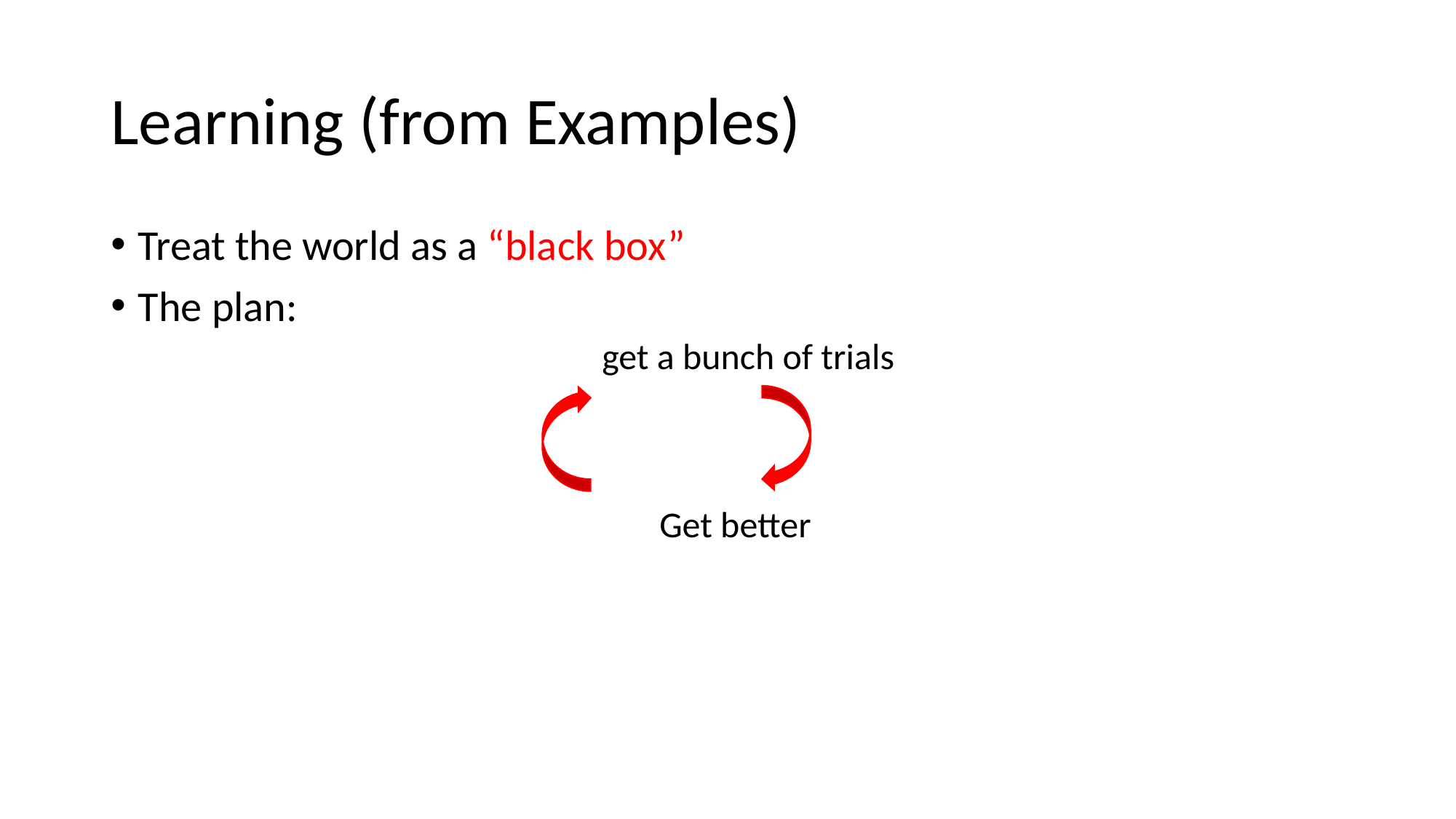

# Learning (from Examples)
Treat the world as a “black box”
The plan:
				get a bunch of trials

				       Get better